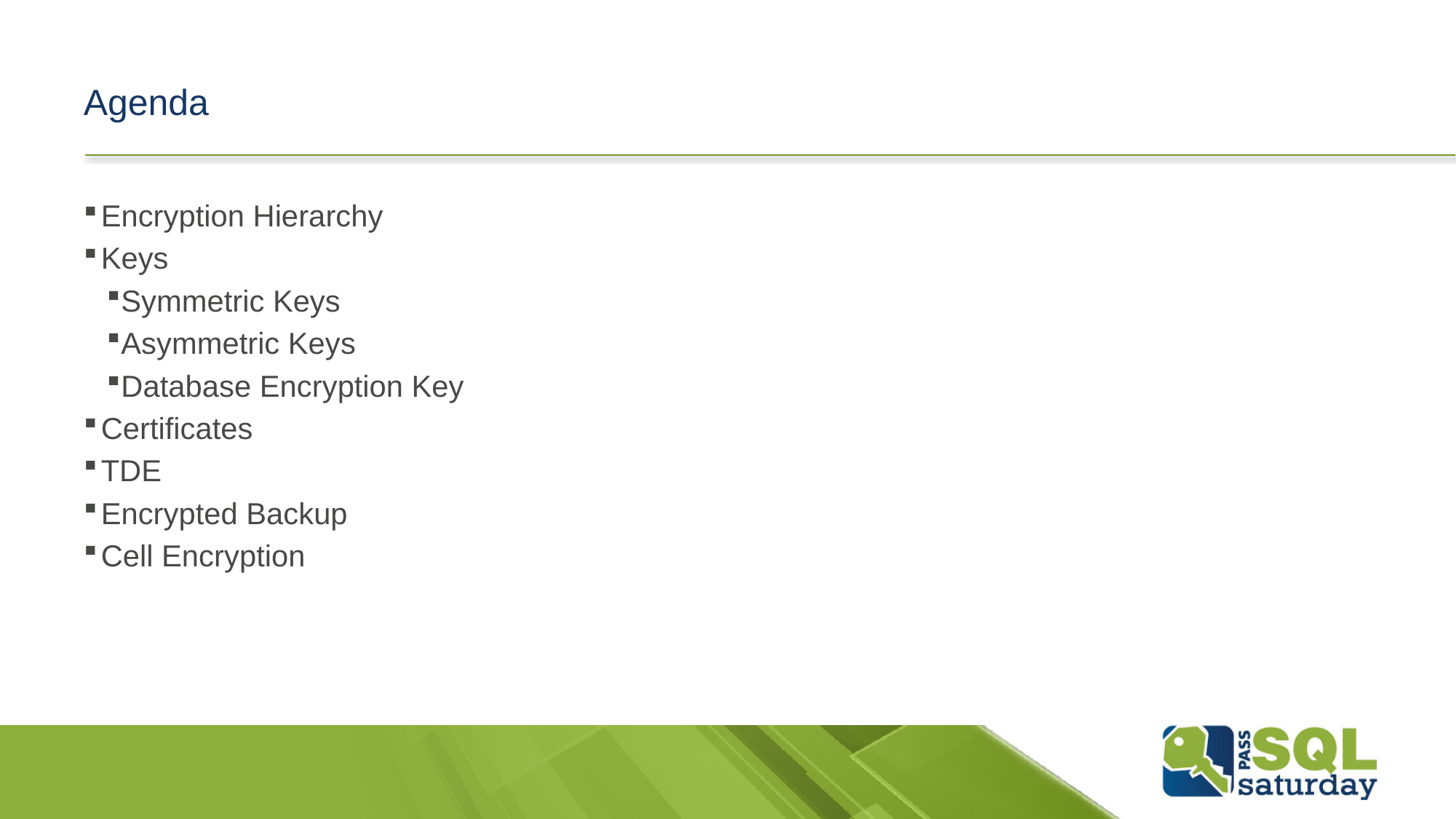

# Agenda
Encryption Hierarchy
Keys
Symmetric Keys
Asymmetric Keys
Database Encryption Key
Certificates
TDE
Encrypted Backup
Cell Encryption